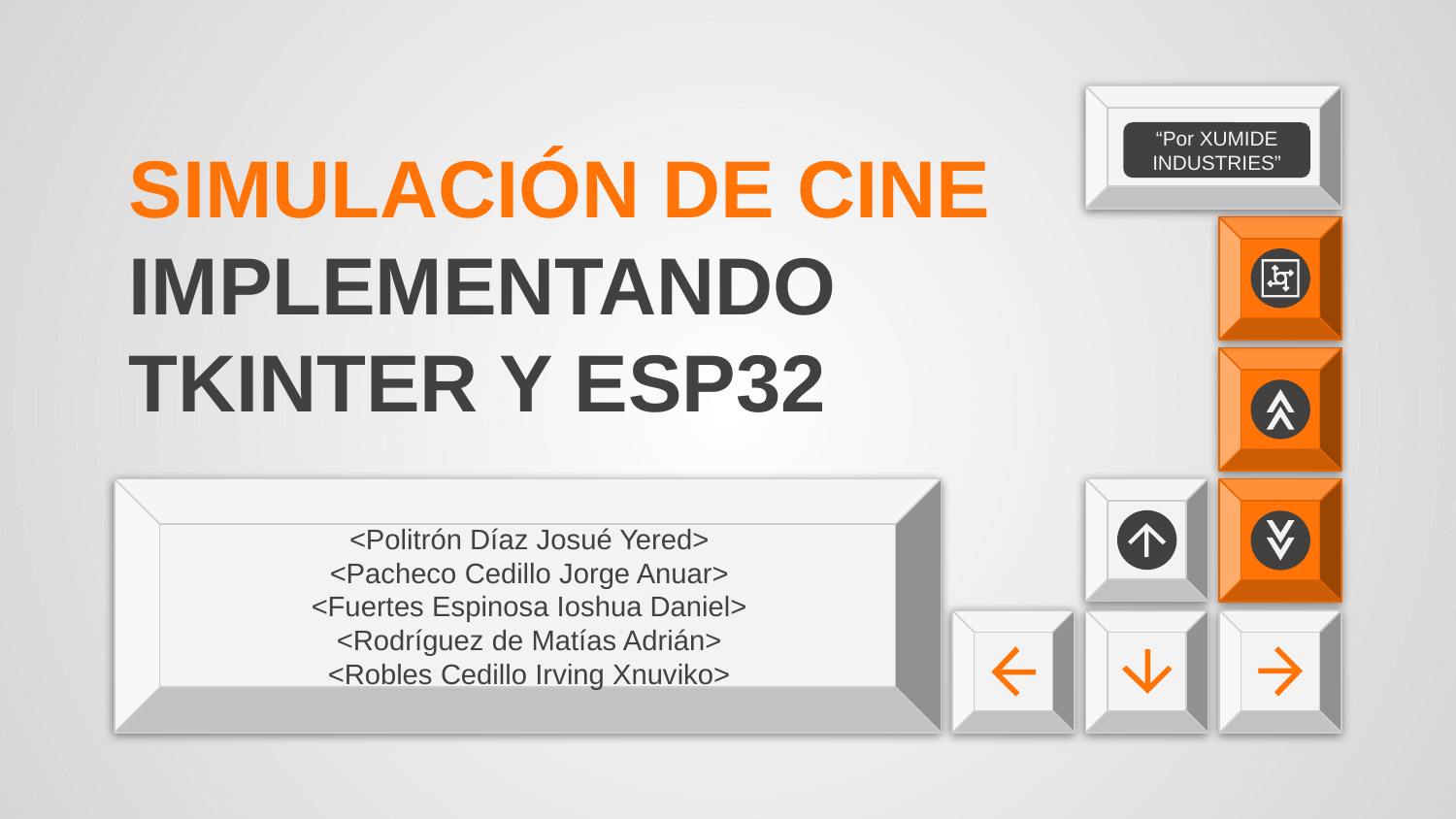

# SIMULACIÓN DE CINE IMPLEMENTANDO TKINTER Y ESP32

“Por XUMIDE INDUSTRIES”

<Politrón Díaz Josué Yered>
<Pacheco Cedillo Jorge Anuar>
<Fuertes Espinosa Ioshua Daniel>
<Rodríguez de Matías Adrián>
<Robles Cedillo Irving Xnuviko>